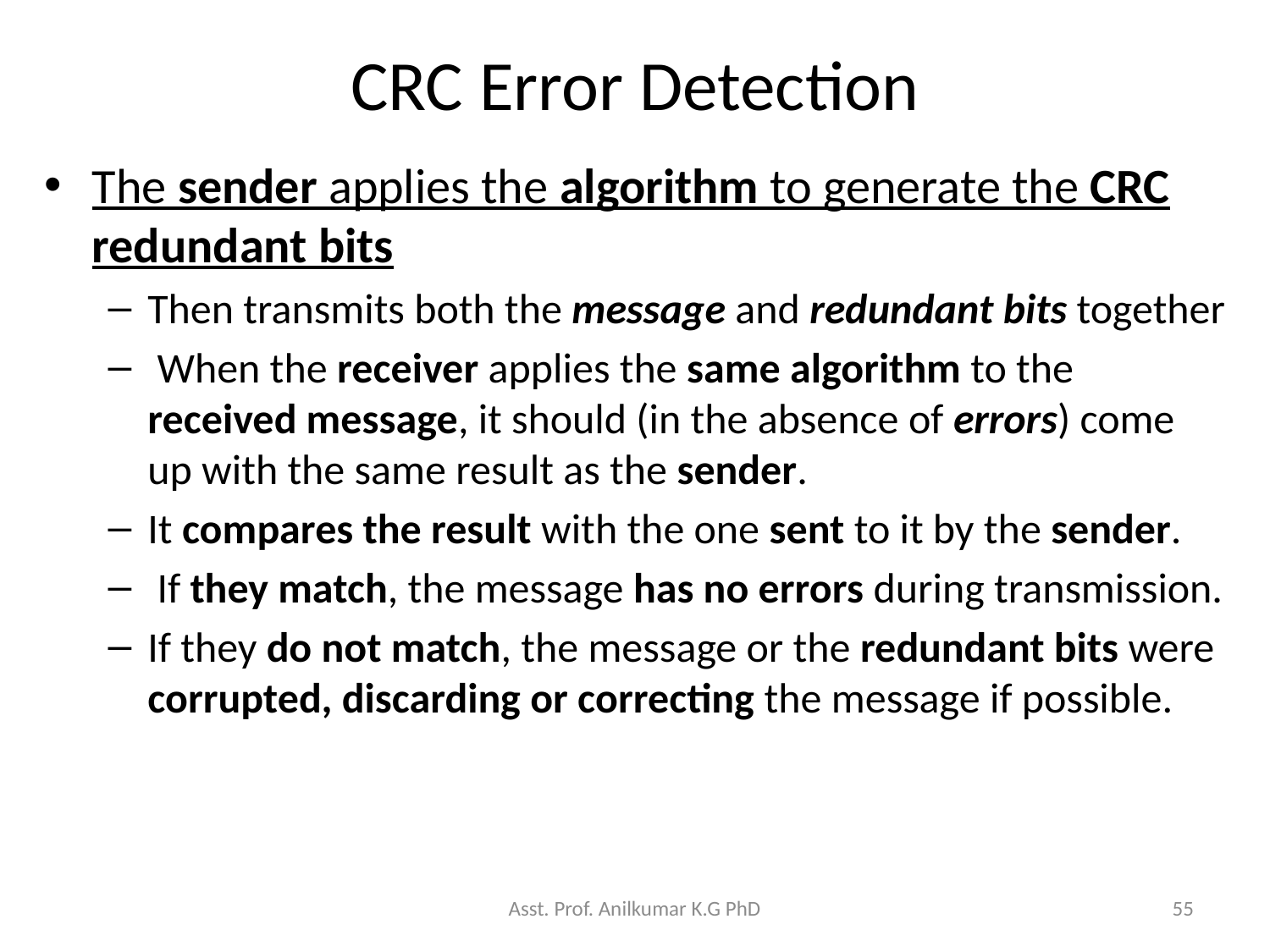

# CRC Error Detection
The sender applies the algorithm to generate the CRC redundant bits
Then transmits both the message and redundant bits together
 When the receiver applies the same algorithm to the received message, it should (in the absence of errors) come up with the same result as the sender.
It compares the result with the one sent to it by the sender.
 If they match, the message has no errors during transmission.
If they do not match, the message or the redundant bits were corrupted, discarding or correcting the message if possible.
Asst. Prof. Anilkumar K.G PhD
55